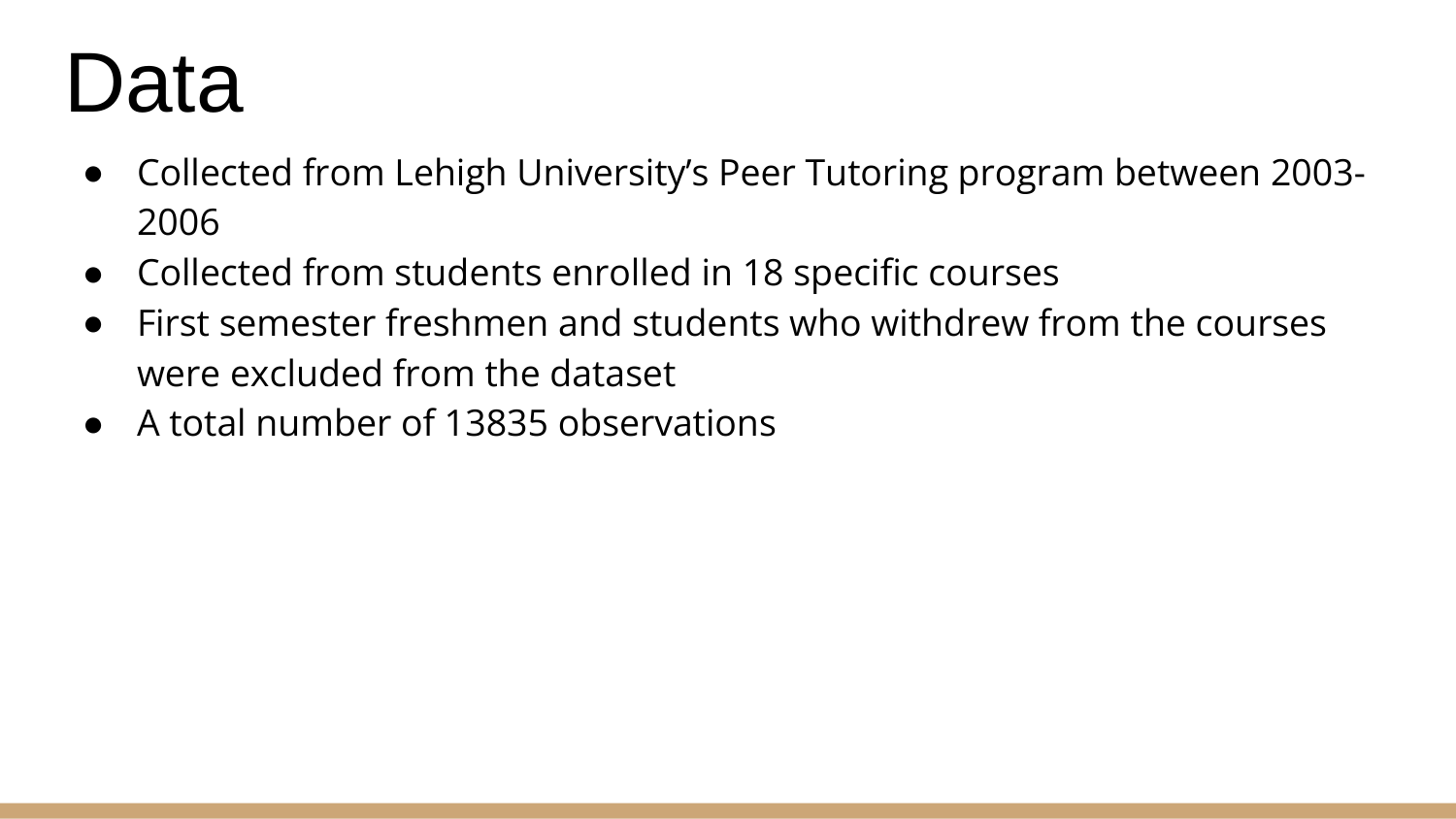

# Data
Collected from Lehigh University’s Peer Tutoring program between 2003-2006
Collected from students enrolled in 18 specific courses
First semester freshmen and students who withdrew from the courses were excluded from the dataset
A total number of 13835 observations